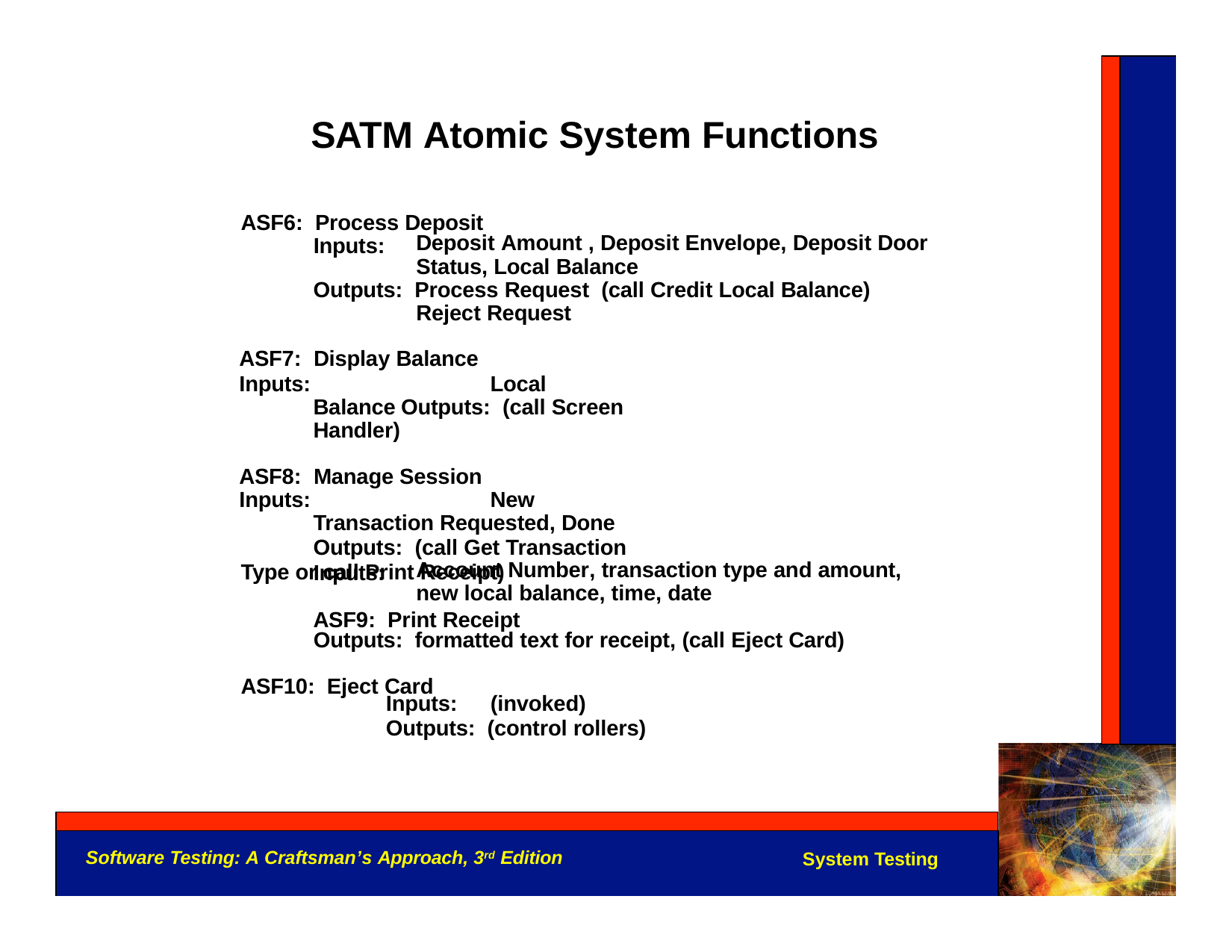

# SATM Atomic System Functions
ASF6:  Process Deposit
Inputs:
Deposit Amount , Deposit Envelope, Deposit Door Status, Local Balance
Outputs:  Process Request  (call Credit Local Balance) Reject Request

ASF7:  Display Balance
Inputs:	Local Balance Outputs:  (call Screen Handler)

ASF8:  Manage Session
Inputs:	New Transaction Requested, Done
Outputs:  (call Get Transaction Type or call Print Receipt)

ASF9:  Print Receipt
Inputs:
Account Number, transaction type and amount, new local balance, time, date
Outputs:  formatted text for receipt, (call Eject Card) ASF10:  Eject Card
Inputs:	(invoked)
Outputs:  (control rollers)
Software Testing: A Craftsman’s Approach, 3rd  Edition
System Testing